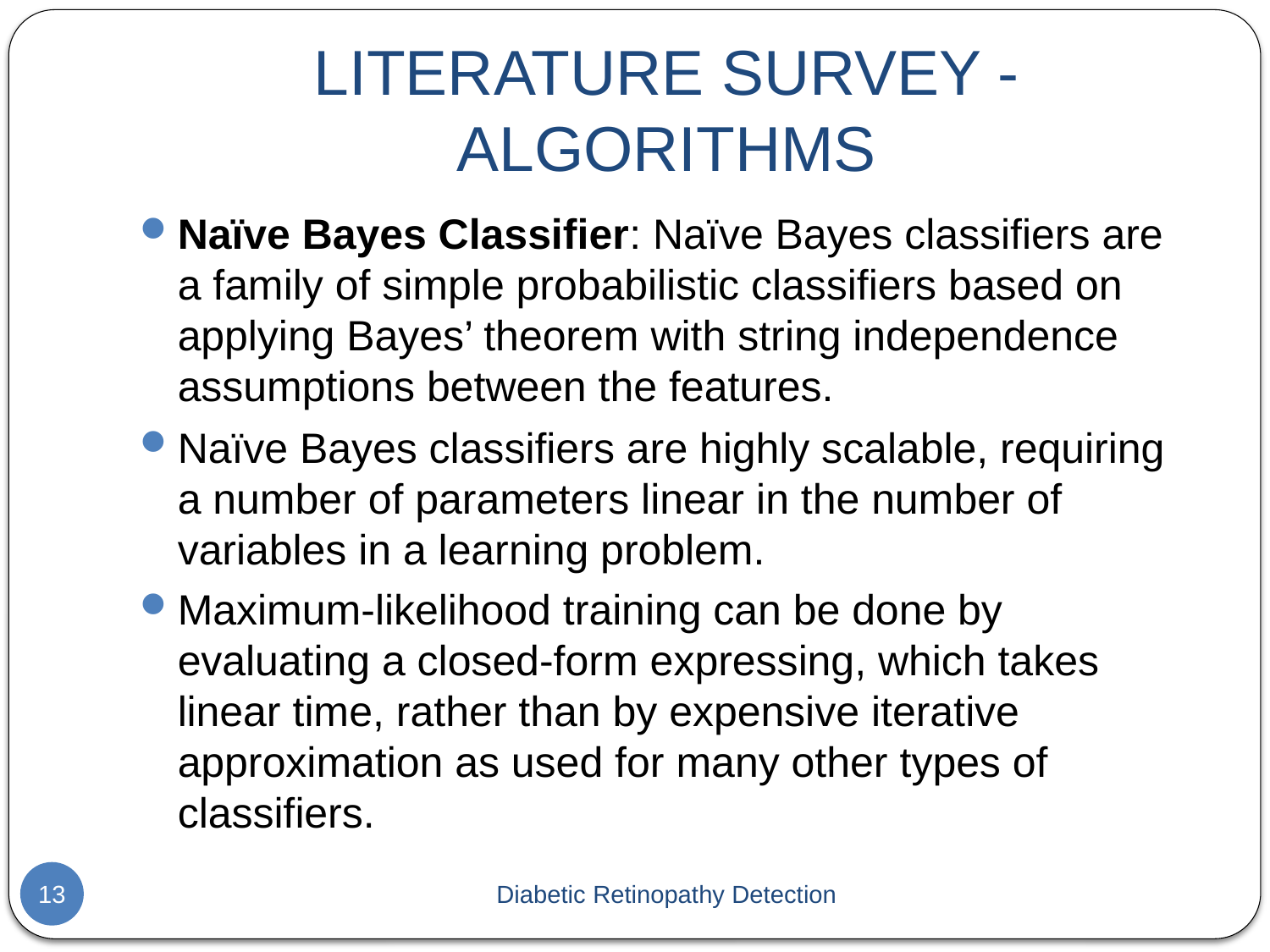

# LITERATURE SURVEY - ALGORITHMS
Naïve Bayes Classifier: Naïve Bayes classifiers are a family of simple probabilistic classifiers based on applying Bayes’ theorem with string independence assumptions between the features.
Naïve Bayes classifiers are highly scalable, requiring a number of parameters linear in the number of variables in a learning problem.
Maximum-likelihood training can be done by evaluating a closed-form expressing, which takes linear time, rather than by expensive iterative approximation as used for many other types of classifiers.
13
Diabetic Retinopathy Detection